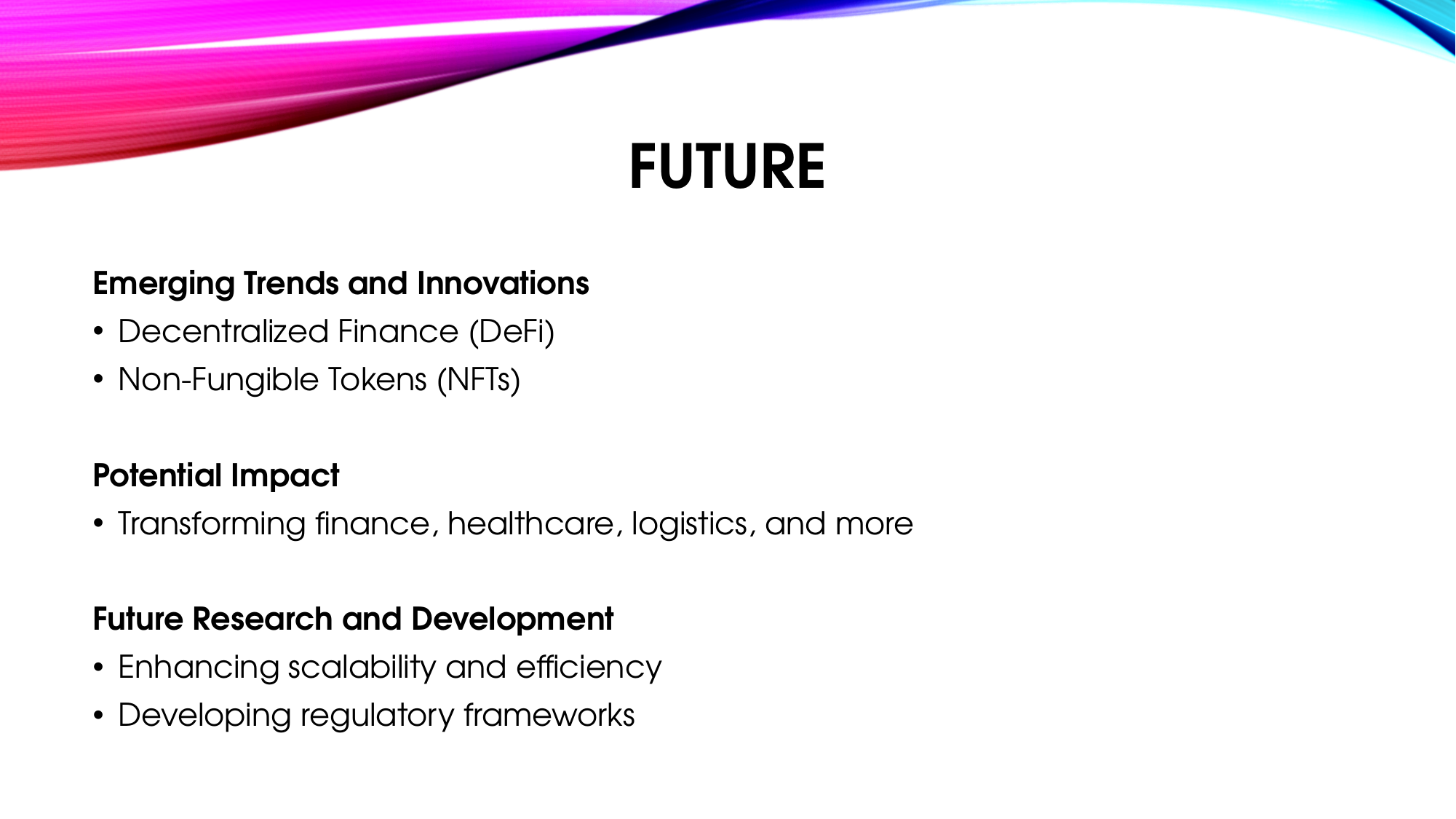

# FUTURE
Emerging Trends and Innovations
Decentralized Finance (DeFi)
Non-Fungible Tokens (NFTs)

Potential Impact
Transforming finance, healthcare, logistics, and more

Future Research and Development
Enhancing scalability and efficiency
Developing regulatory frameworks